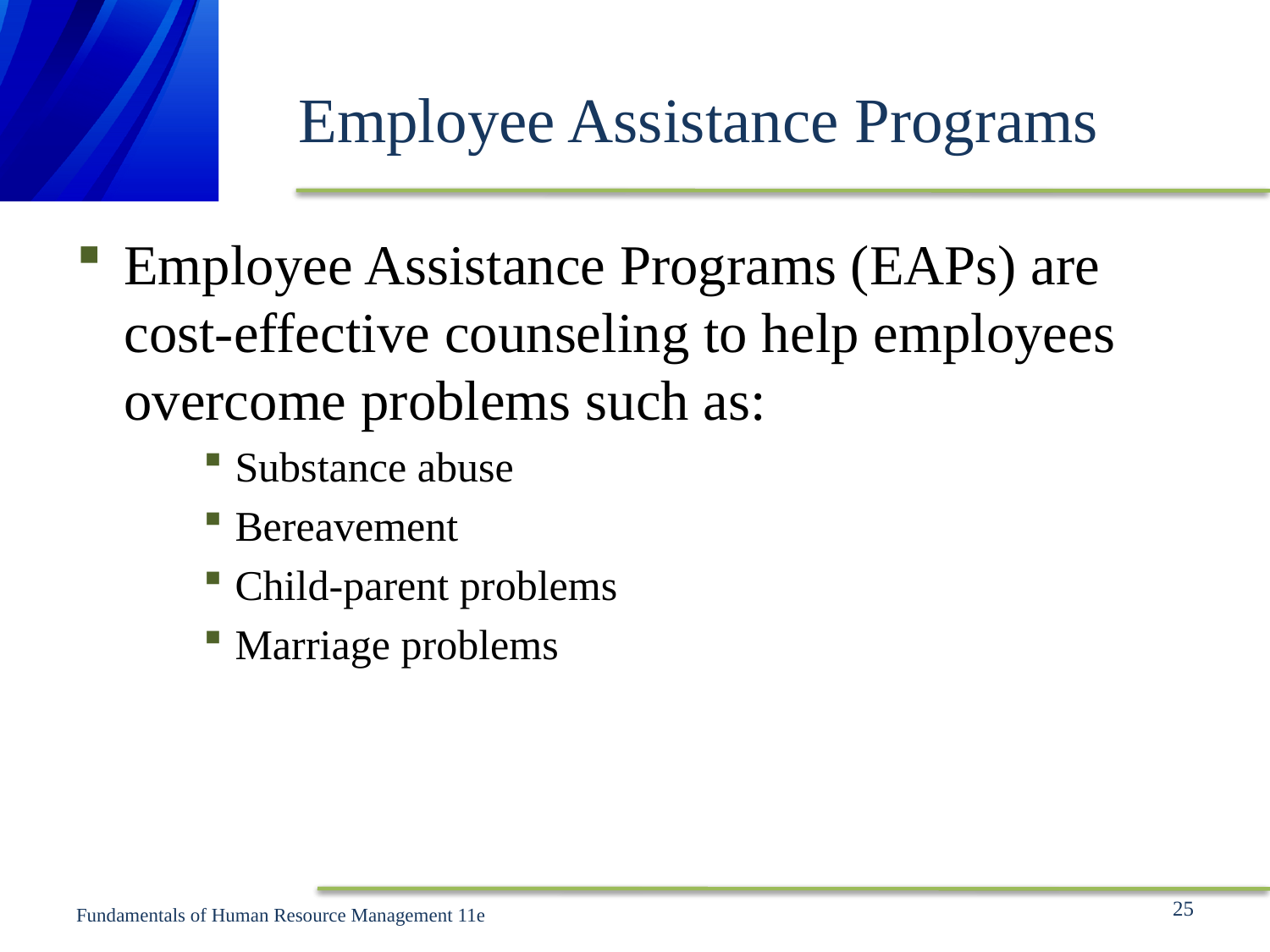

# Employee Assistance Programs
Employee Assistance Programs (EAPs) are cost-effective counseling to help employees overcome problems such as:
Substance abuse
Bereavement
Child-parent problems
Marriage problems

25
Fundamentals of Human Resource Management 11e